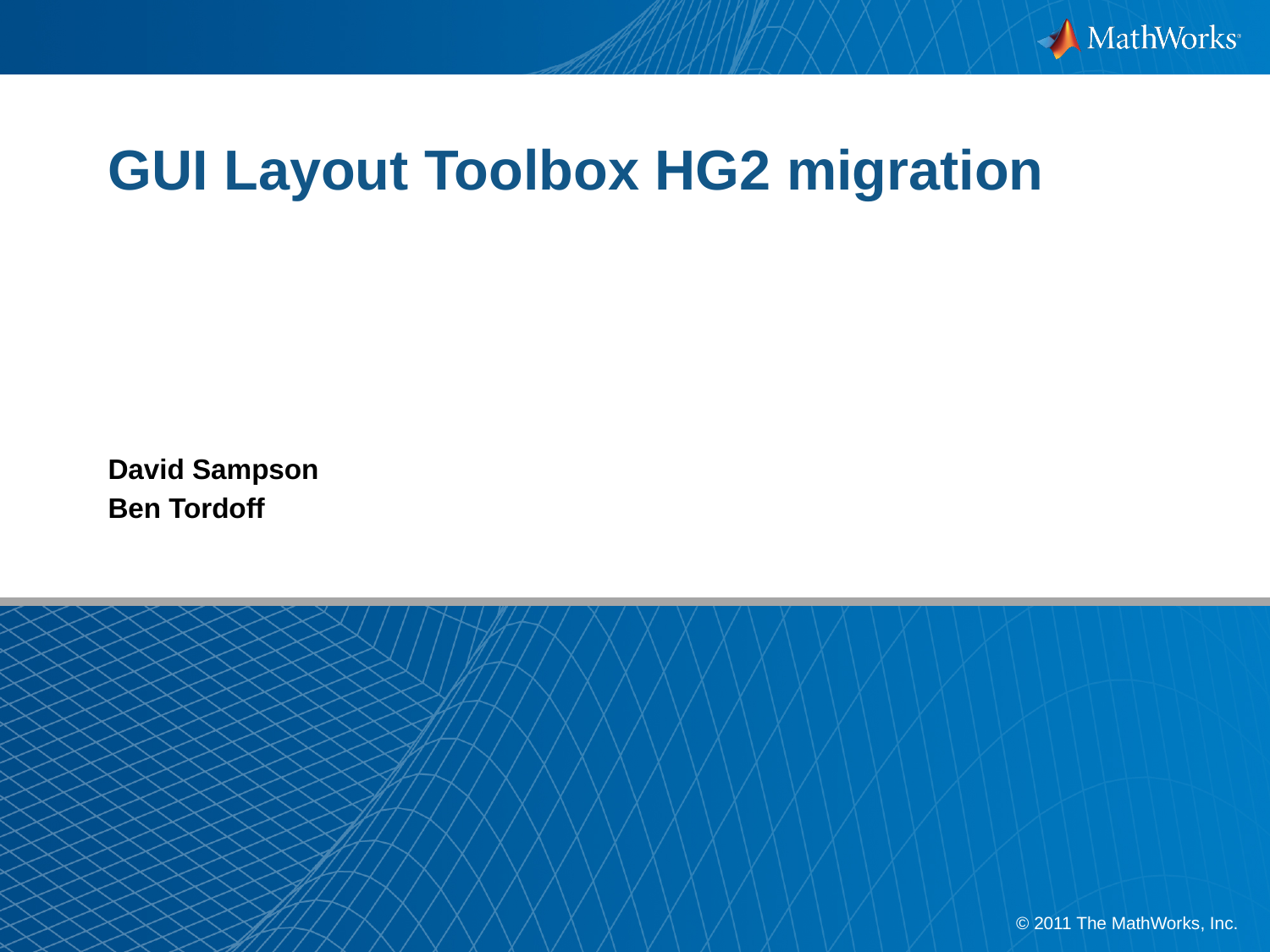

# GUI Layout Toolbox HG2 migration
David Sampson
Ben Tordoff